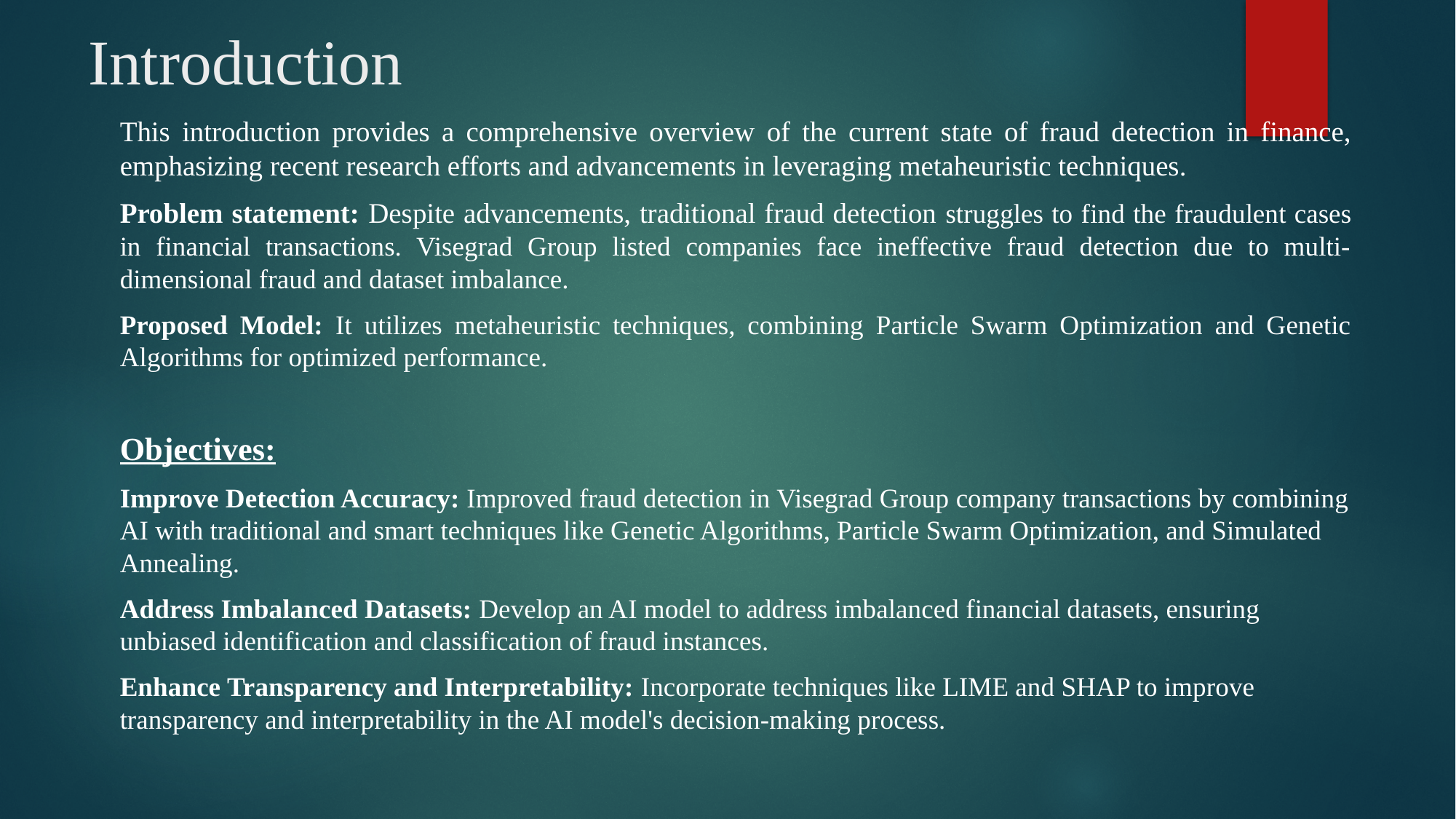

# Introduction
This introduction provides a comprehensive overview of the current state of fraud detection in finance, emphasizing recent research efforts and advancements in leveraging metaheuristic techniques.
Problem statement: Despite advancements, traditional fraud detection struggles to find the fraudulent cases in financial transactions. Visegrad Group listed companies face ineffective fraud detection due to multi-dimensional fraud and dataset imbalance.
Proposed Model: It utilizes metaheuristic techniques, combining Particle Swarm Optimization and Genetic Algorithms for optimized performance.

Objectives:
Improve Detection Accuracy: Improved fraud detection in Visegrad Group company transactions by combining AI with traditional and smart techniques like Genetic Algorithms, Particle Swarm Optimization, and Simulated Annealing.
Address Imbalanced Datasets: Develop an AI model to address imbalanced financial datasets, ensuring unbiased identification and classification of fraud instances.
Enhance Transparency and Interpretability: Incorporate techniques like LIME and SHAP to improve transparency and interpretability in the AI model's decision-making process.